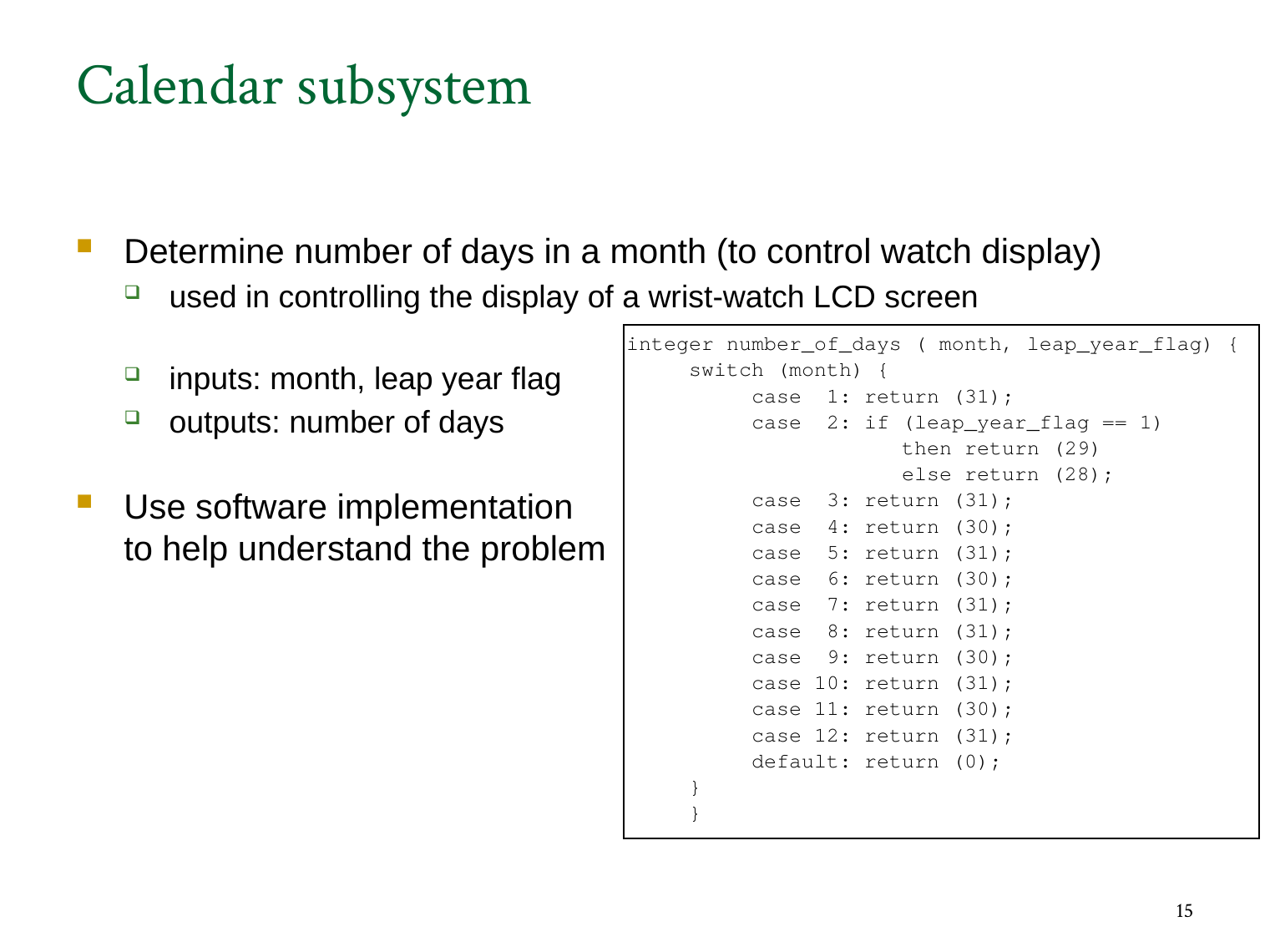

# Calendar subsystem
Determine number of days in a month (to control watch display)
used in controlling the display of a wrist-watch LCD screen
inputs: month, leap year flag
outputs: number of days
Use software implementation
to help understand the problem
integer number_of_days ( month, leap_year_flag) {
switch (month) {
case  1: return (31);
case  2: if (leap_year_flag == 1)
            then return (29)
            else return (28);
case  3: return (31);
case  4: return (30);
case  5: return (31);
case  6: return (30);
case  7: return (31);
case  8: return (31);
case  9: return (30);
case 10: return (31);
case 11: return (30);
case 12: return (31);
default: return (0);
}
}
15